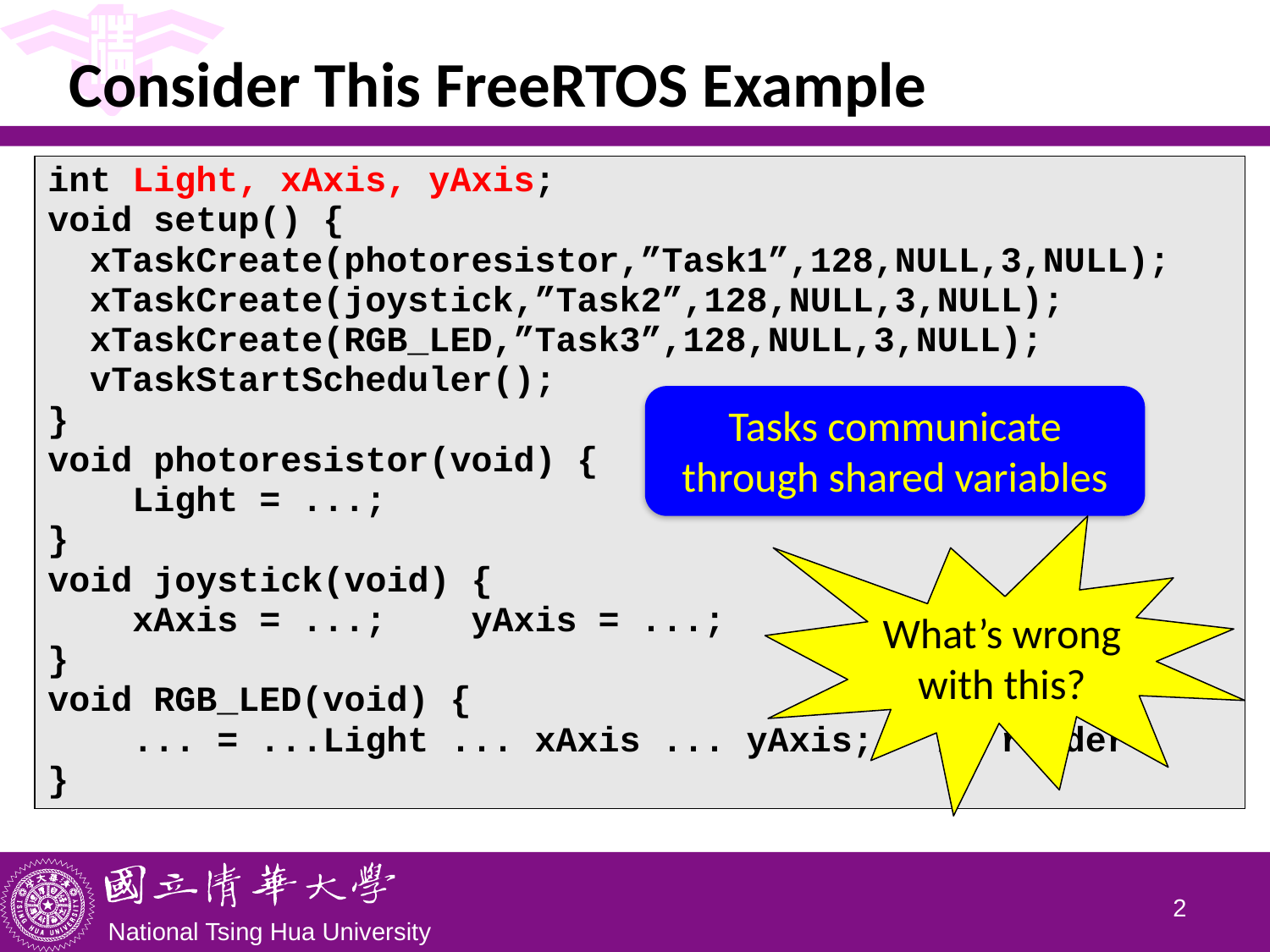

# Consider This FreeRTOS Example
| int Light, xAxis, yAxis; void setup() { xTaskCreate(photoresistor,”Task1”,128,NULL,3,NULL); xTaskCreate(joystick,”Task2”,128,NULL,3,NULL); xTaskCreate(RGB\_LED,”Task3”,128,NULL,3,NULL); vTaskStartScheduler(); } void photoresistor(void) { Light = ...; // writer } void joystick(void) { xAxis = ...; yAxis = ...; // writer } void RGB\_LED(void) { ... = ...Light ... xAxis ... yAxis; // reader } |
| --- |
Tasks communicate through shared variables
What’s wrong with this?
2